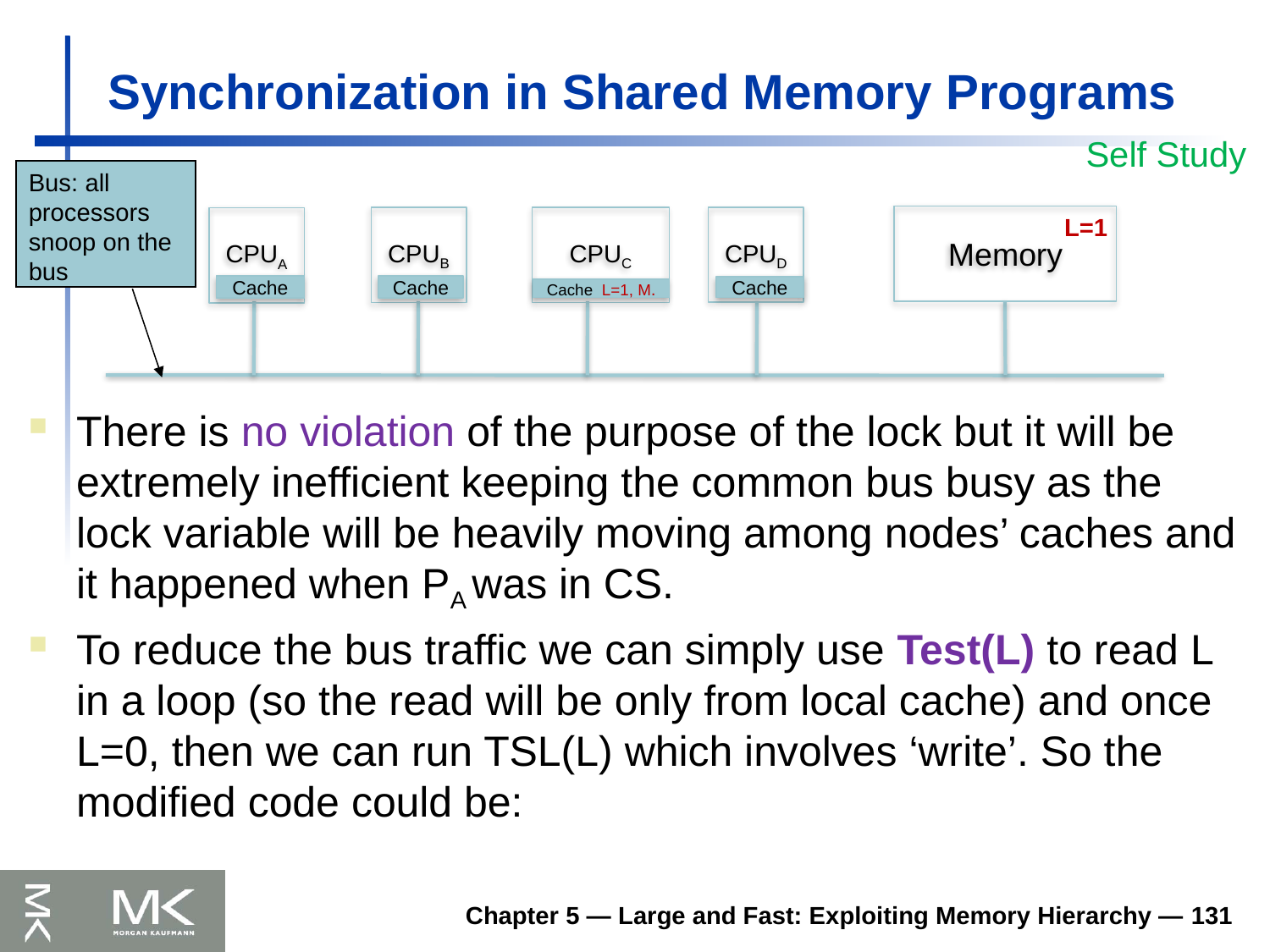

# Synchronization in Shared Memory Programs
Self Study
Bus: all processors snoop on the bus
Memory
L=1
CPUD
CPUB
CPUC
CPUA
Cache
Cache
Cache
Cache  L=1, M.
There is no violation of the purpose of the lock but it will be extremely inefficient keeping the common bus busy as the lock variable will be heavily moving among nodes’ caches and it happened when PA was in CS.
To reduce the bus traffic we can simply use Test(L) to read L in a loop (so the read will be only from local cache) and once L=0, then we can run TSL(L) which involves ‘write’. So the modified code could be:

Chapter 5 — Large and Fast: Exploiting Memory Hierarchy — 131